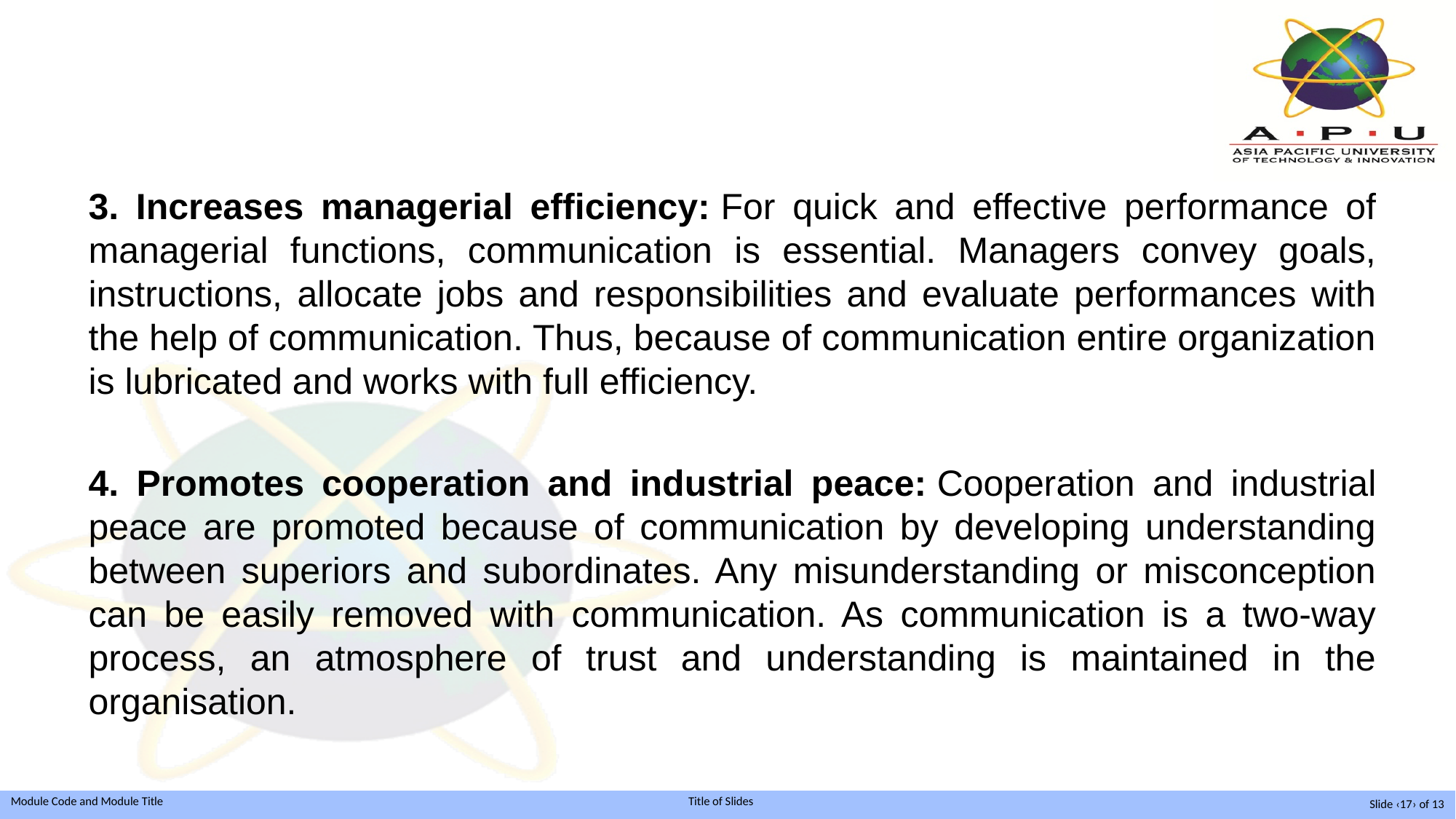

3. Increases managerial efficiency: For quick and effective performance of managerial functions, communication is essential. Managers convey goals, instructions, allocate jobs and responsibilities and evaluate performances with the help of communication. Thus, because of communication entire organization is lubricated and works with full efficiency.

4. Promotes cooperation and industrial peace: Cooperation and industrial peace are promoted because of communication by developing understanding between superiors and subordinates. Any misunderstanding or misconception can be easily removed with communication. As communication is a two-way process, an atmosphere of trust and understanding is maintained in the organisation.

Slide ‹17› of 13